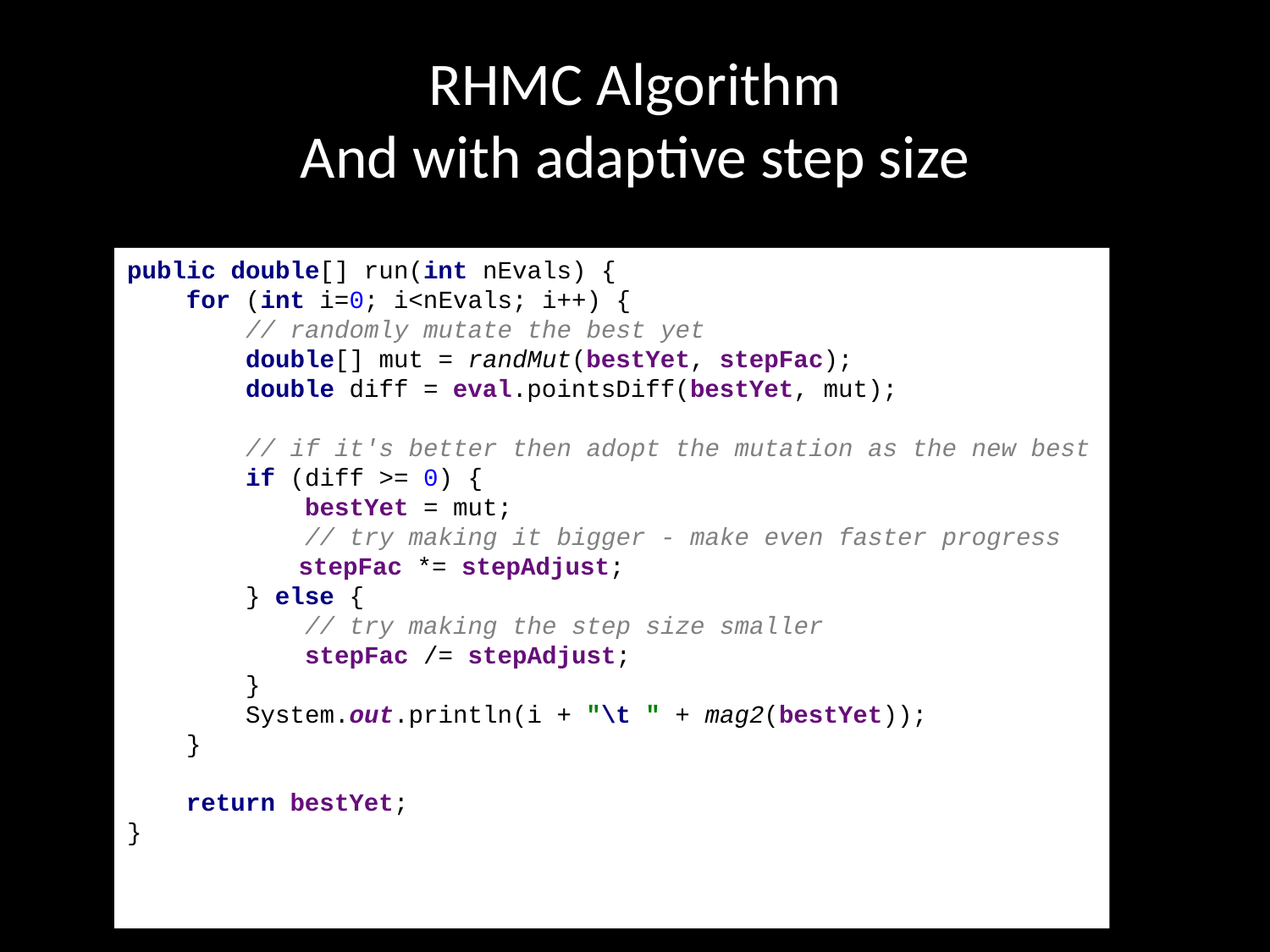

# RHMC Algorithm And with adaptive step size
public double[] run(int nEvals) {
    for (int i=0; i<nEvals; i++) {
        // randomly mutate the best yet
        double[] mut = randMut(bestYet, stepFac);
        double diff = eval.pointsDiff(bestYet, mut);
        // if it's better then adopt the mutation as the new best
        if (diff >= 0) {
            bestYet = mut;
            // try making it bigger - make even faster progress
	   stepFac *= stepAdjust;
        } else {
            // try making the step size smaller
            stepFac /= stepAdjust;
        }
        System.out.println(i + "\t " + mag2(bestYet));
    }
    return bestYet;
}